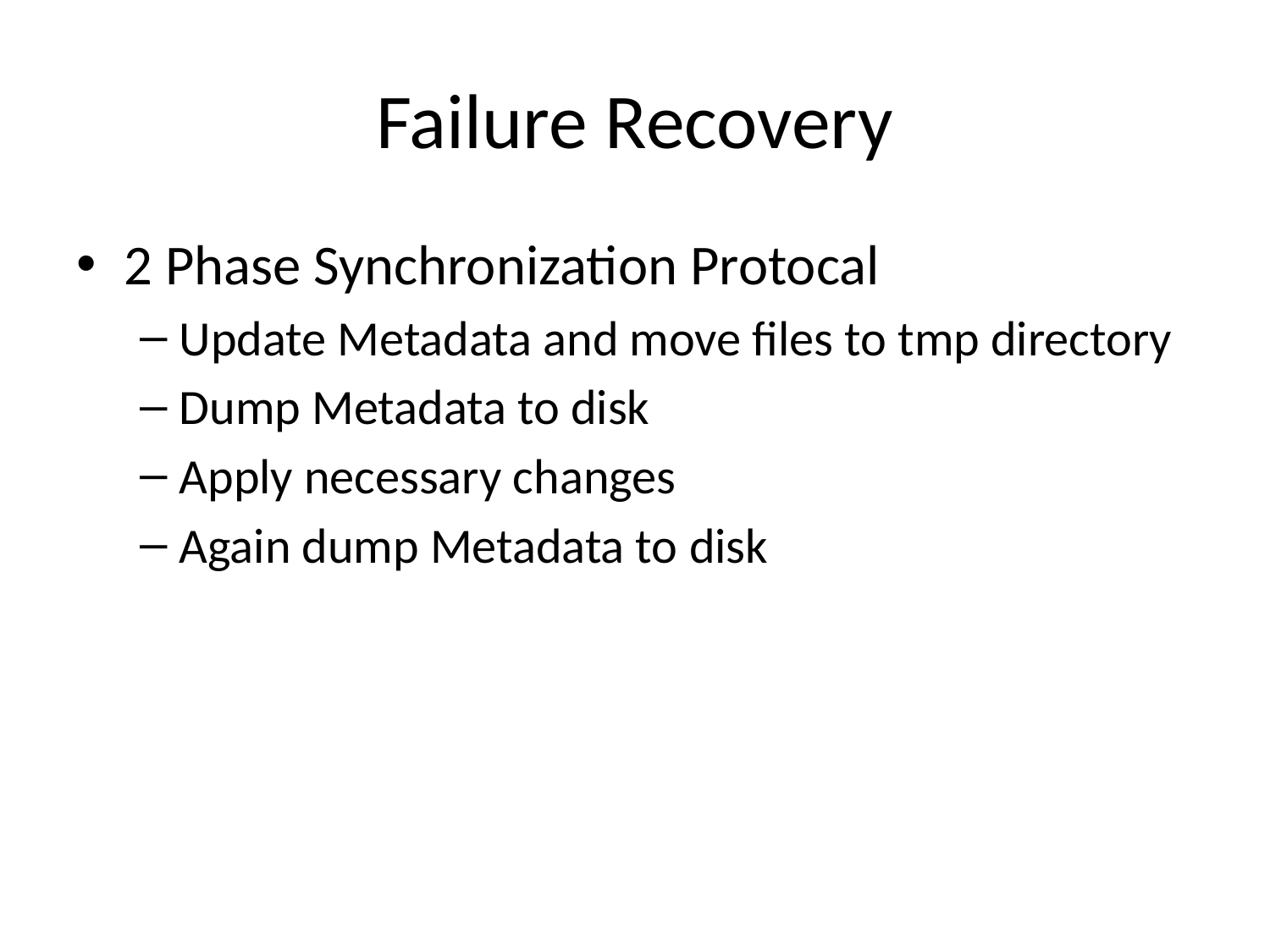

# Failure Recovery
2 Phase Synchronization Protocal
Update Metadata and move files to tmp directory
Dump Metadata to disk
Apply necessary changes
Again dump Metadata to disk